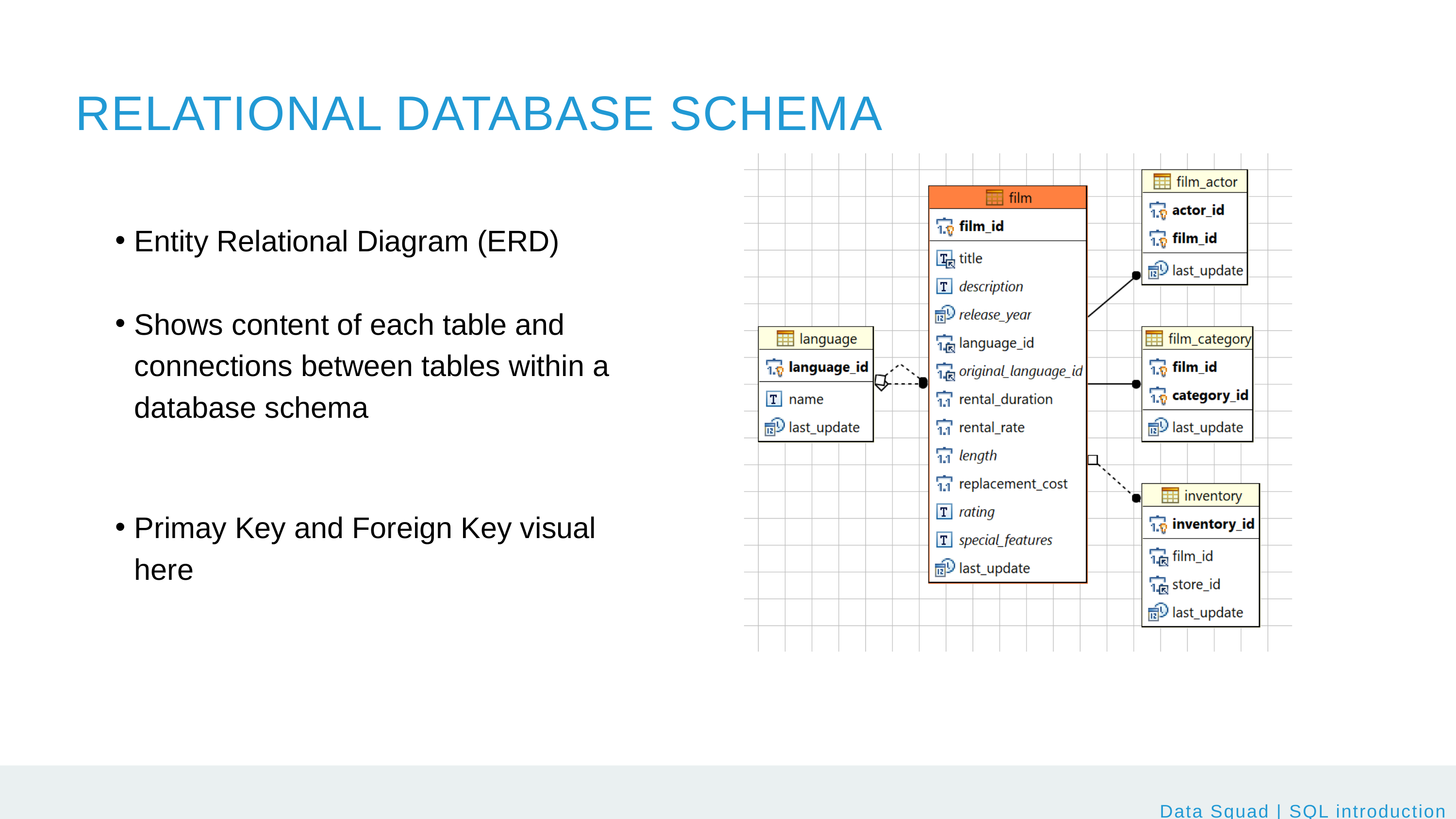

RELATIONAL DATABASE SCHEMA

Entity Relational Diagram (ERD)

Shows content of each table and connections between tables within a database schema

Primay Key and Foreign Key visual here

Data Squad | SQL introduction